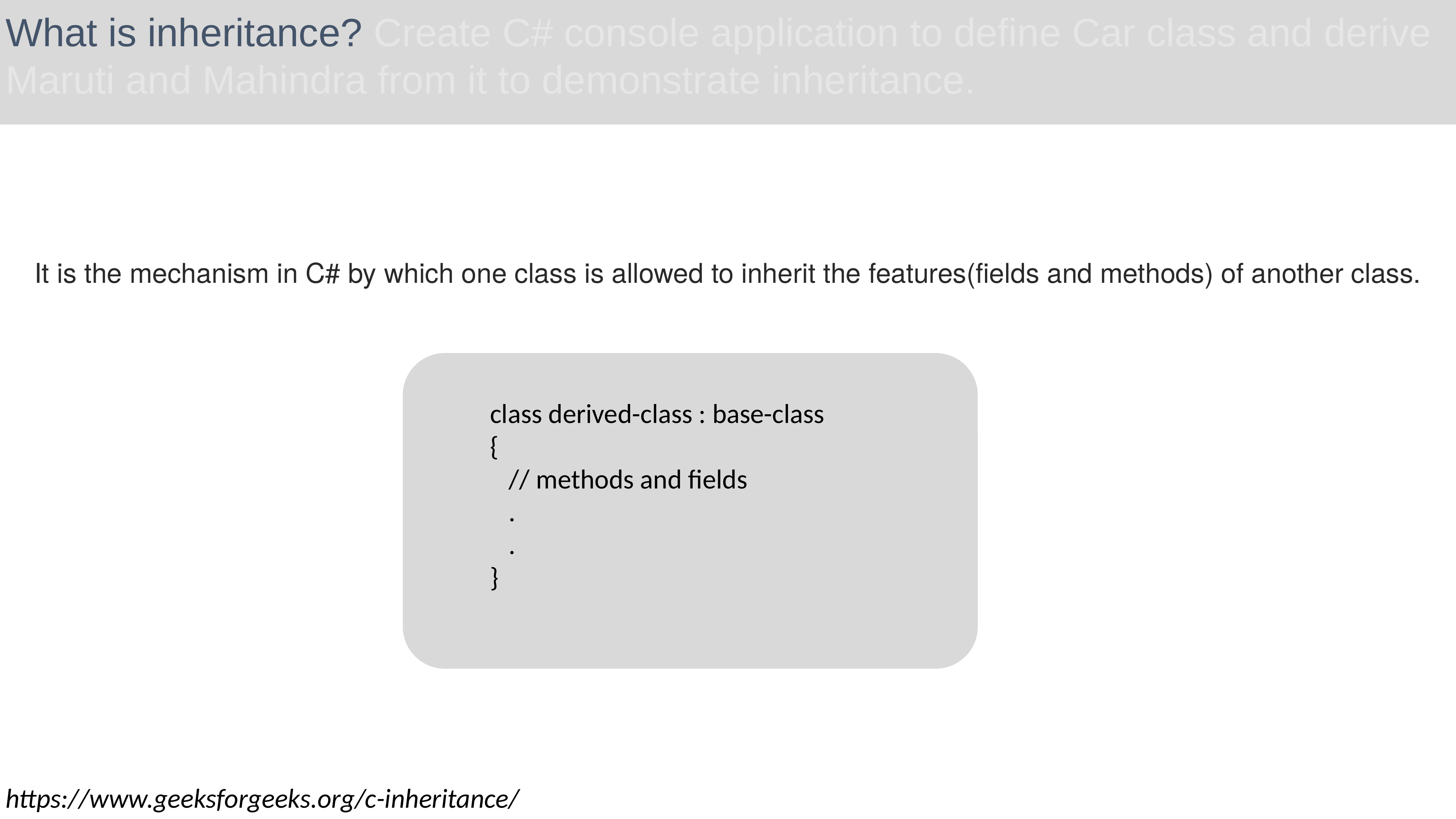

What is inheritance? Create C# console application to define Car class and derive Maruti and Mahindra from it to demonstrate inheritance.
It is the mechanism in C# by which one class is allowed to inherit the features(fields and methods) of another class.

class derived-class : base-class
{
   // methods and fields
   .
   .
}
https://www.geeksforgeeks.org/c-inheritance/